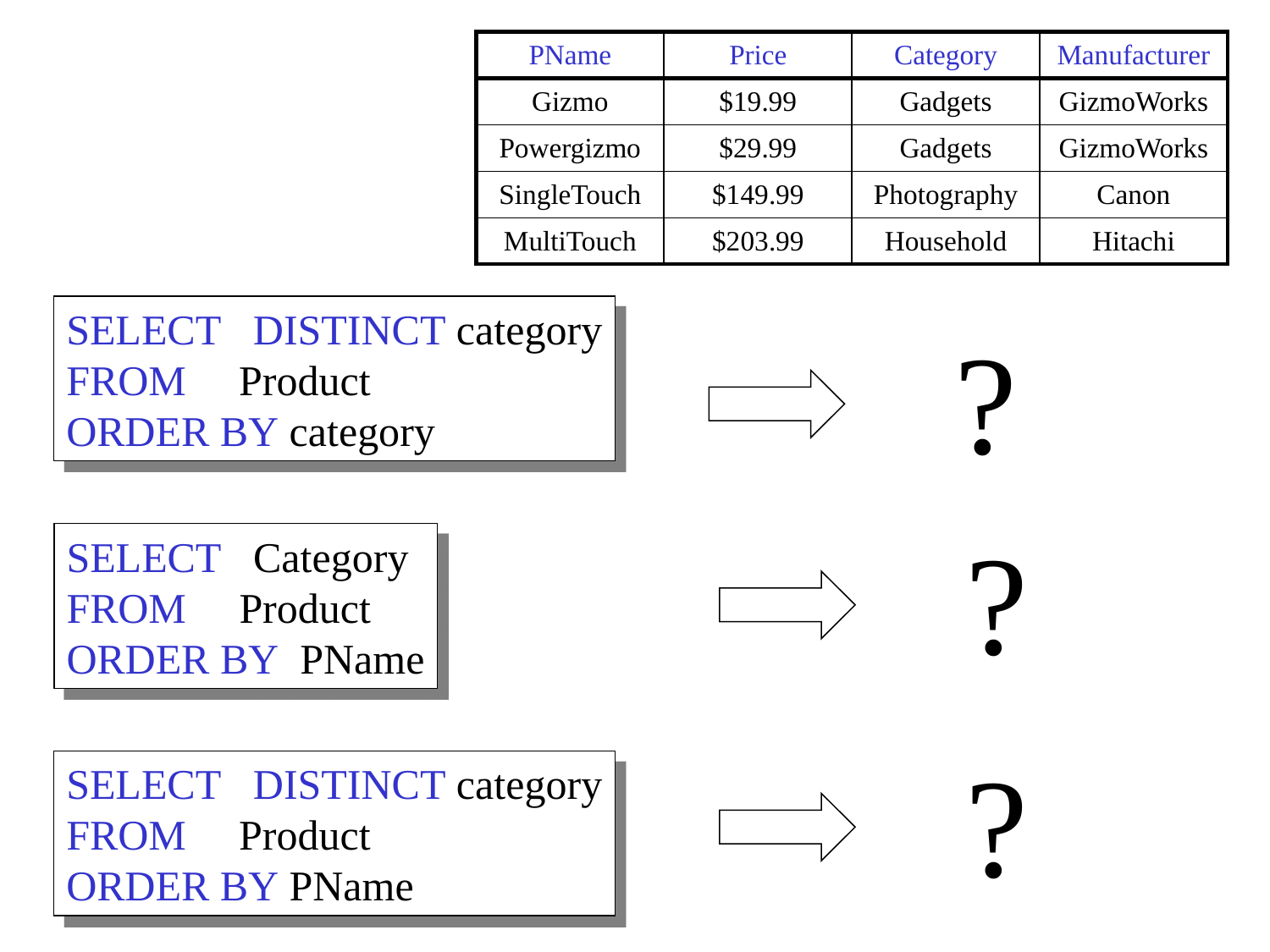

| PName | Price | Category | Manufacturer |
| --- | --- | --- | --- |
| Gizmo | $19.99 | Gadgets | GizmoWorks |
| Powergizmo | $29.99 | Gadgets | GizmoWorks |
| SingleTouch | $149.99 | Photography | Canon |
| MultiTouch | $203.99 | Household | Hitachi |
SELECT   DISTINCT category
FROM     Product
ORDER BY category
?

?
SELECT   Category
FROM     Product
ORDER BY  PName

?
SELECT   DISTINCT category
FROM     Product
ORDER BY PName